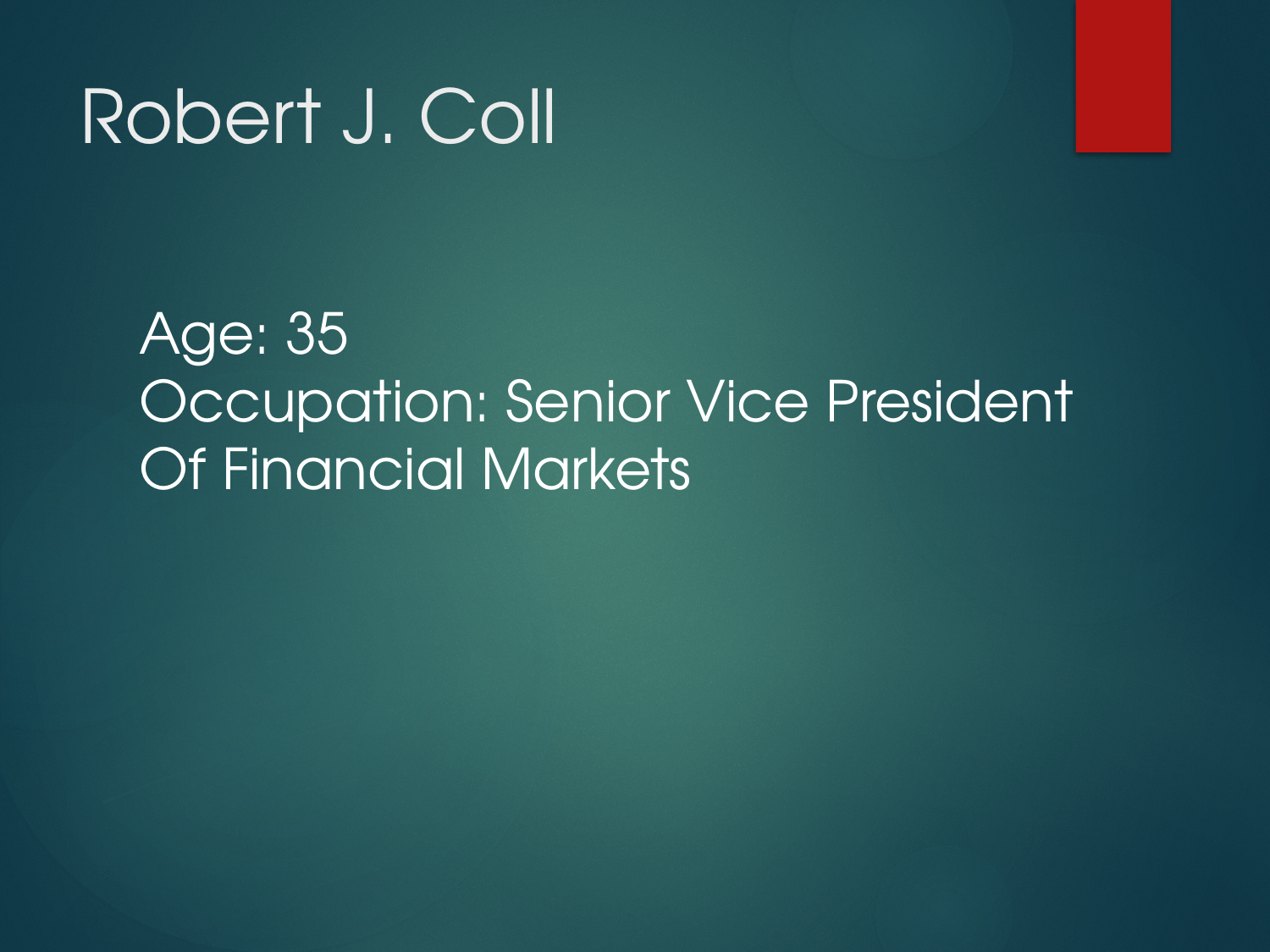

# Robert J. Coll

Age: 35
Occupation: Senior Vice President Of Financial Markets